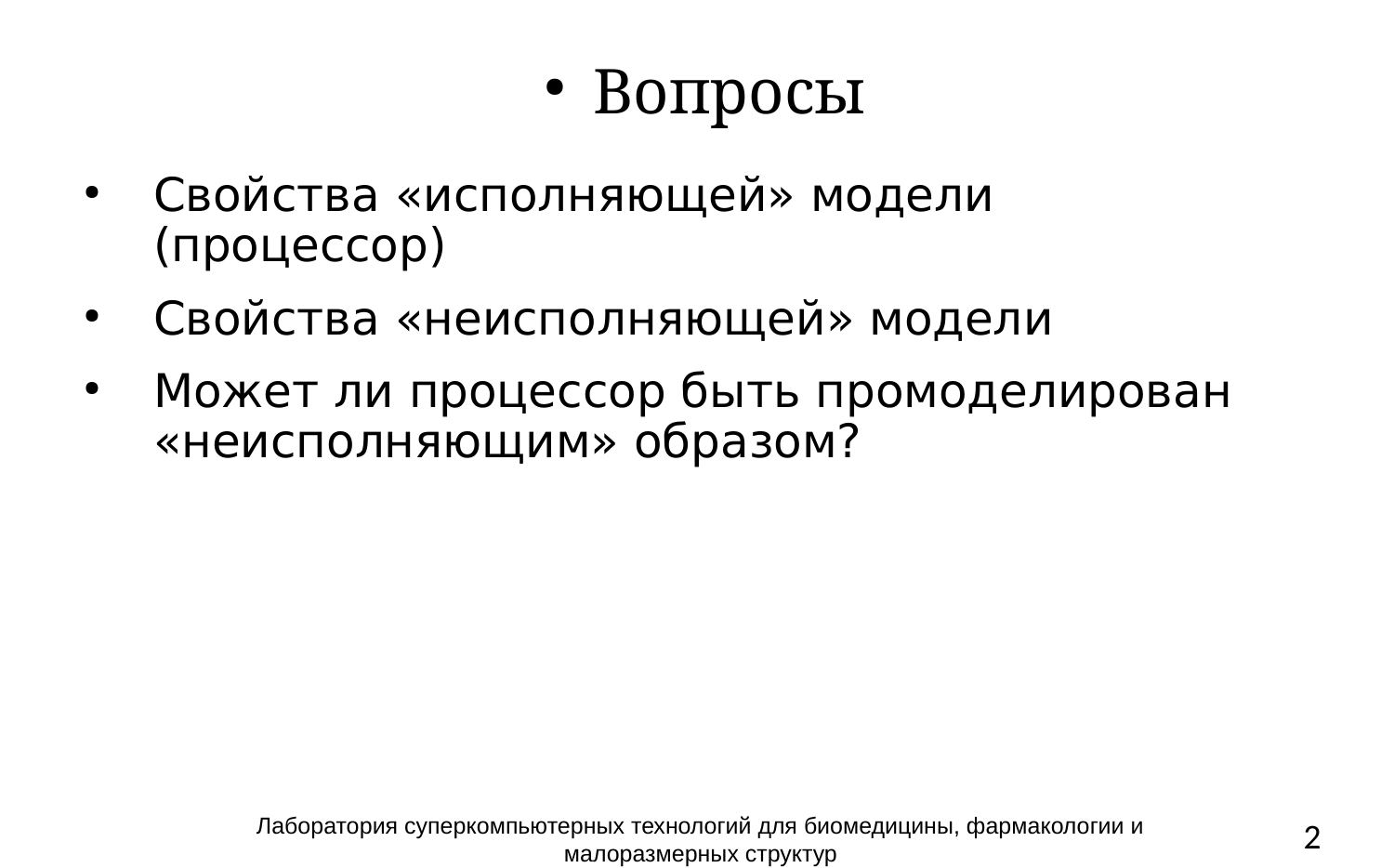

Вопросы
Свойства «исполняющей» модели  (процессор)
Свойства «неисполняющей» модели
Может ли процессор быть промоделирован «неисполняющим» образом?
Лаборатория суперкомпьютерных технологий для биомедицины, фармакологии и малоразмерных структур
2